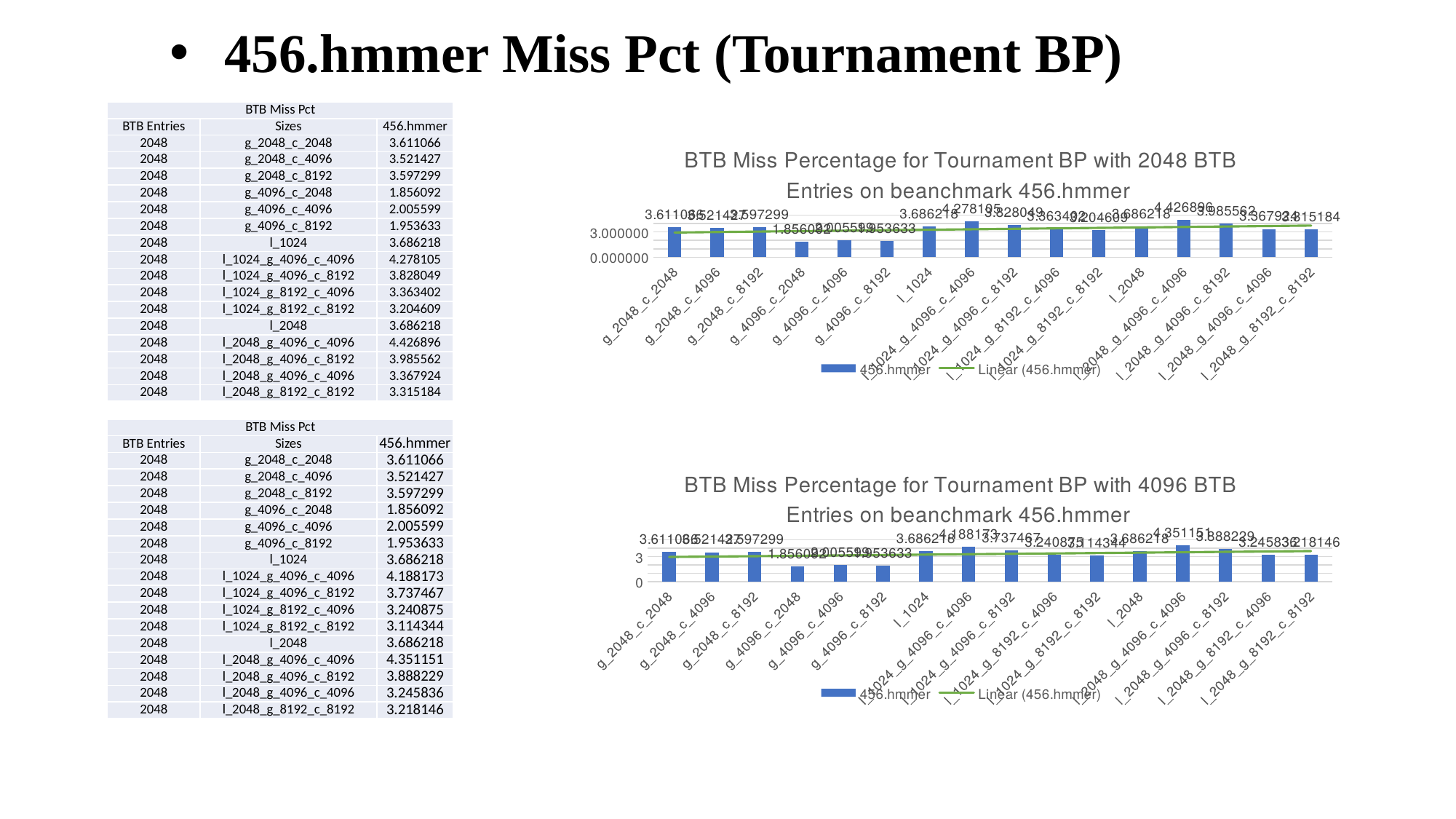

# 456.hmmer Miss Pct (Tournament BP)
| BTB Miss Pct |  |  |
| --- | --- | --- |
| BTB Entries | Sizes | 456.hmmer |
| 2048 | g\_2048\_c\_2048 | 3.611066 |
| 2048 | g\_2048\_c\_4096 | 3.521427 |
| 2048 | g\_2048\_c\_8192 | 3.597299 |
| 2048 | g\_4096\_c\_2048 | 1.856092 |
| 2048 | g\_4096\_c\_4096 | 2.005599 |
| 2048 | g\_4096\_c\_8192 | 1.953633 |
| 2048 | l\_1024 | 3.686218 |
| 2048 | l\_1024\_g\_4096\_c\_4096 | 4.278105 |
| 2048 | l\_1024\_g\_4096\_c\_8192 | 3.828049 |
| 2048 | l\_1024\_g\_8192\_c\_4096 | 3.363402 |
| 2048 | l\_1024\_g\_8192\_c\_8192 | 3.204609 |
| 2048 | l\_2048 | 3.686218 |
| 2048 | l\_2048\_g\_4096\_c\_4096 | 4.426896 |
| 2048 | l\_2048\_g\_4096\_c\_8192 | 3.985562 |
| 2048 | l\_2048\_g\_4096\_c\_4096 | 3.367924 |
| 2048 | l\_2048\_g\_8192\_c\_8192 | 3.315184 |

### Chart: BTB Miss Percentage for Tournament BP with 2048 BTB Entries on beanchmark 456.hmmer

| Category | 456.hmmer |
|---|---|
| g_2048_c_2048 | 3.611066 |
| g_2048_c_4096 | 3.521427 |
| g_2048_c_8192 | 3.597299 |
| g_4096_c_2048 | 1.856092 |
| g_4096_c_4096 | 2.005599 |
| g_4096_c_8192 | 1.953633 |
| l_1024 | 3.686218 |
| l_1024_g_4096_c_4096 | 4.278105 |
| l_1024_g_4096_c_8192 | 3.828049 |
| l_1024_g_8192_c_4096 | 3.363402 |
| l_1024_g_8192_c_8192 | 3.204609 |
| l_2048 | 3.686218 |
| l_2048_g_4096_c_4096 | 4.426896 |
| l_2048_g_4096_c_8192 | 3.985562 |
| l_2048_g_4096_c_4096 | 3.367924 |
| l_2048_g_8192_c_8192 | 3.315184 |
| BTB Miss Pct |  |  |
| --- | --- | --- |
| BTB Entries | Sizes | 456.hmmer |
| 2048 | g\_2048\_c\_2048 | 3.611066 |
| 2048 | g\_2048\_c\_4096 | 3.521427 |
| 2048 | g\_2048\_c\_8192 | 3.597299 |
| 2048 | g\_4096\_c\_2048 | 1.856092 |
| 2048 | g\_4096\_c\_4096 | 2.005599 |
| 2048 | g\_4096\_c\_8192 | 1.953633 |
| 2048 | l\_1024 | 3.686218 |
| 2048 | l\_1024\_g\_4096\_c\_4096 | 4.188173 |
| 2048 | l\_1024\_g\_4096\_c\_8192 | 3.737467 |
| 2048 | l\_1024\_g\_8192\_c\_4096 | 3.240875 |
| 2048 | l\_1024\_g\_8192\_c\_8192 | 3.114344 |
| 2048 | l\_2048 | 3.686218 |
| 2048 | l\_2048\_g\_4096\_c\_4096 | 4.351151 |
| 2048 | l\_2048\_g\_4096\_c\_8192 | 3.888229 |
| 2048 | l\_2048\_g\_4096\_c\_4096 | 3.245836 |
| 2048 | l\_2048\_g\_8192\_c\_8192 | 3.218146 |

### Chart: BTB Miss Percentage for Tournament BP with 4096 BTB Entries on beanchmark 456.hmmer

| Category | 456.hmmer |
|---|---|
| g_2048_c_2048 | 3.611066 |
| g_2048_c_4096 | 3.521427 |
| g_2048_c_8192 | 3.597299 |
| g_4096_c_2048 | 1.856092 |
| g_4096_c_4096 | 2.005599 |
| g_4096_c_8192 | 1.953633 |
| l_1024 | 3.686218 |
| l_1024_g_4096_c_4096 | 4.188173 |
| l_1024_g_4096_c_8192 | 3.737467 |
| l_1024_g_8192_c_4096 | 3.240875 |
| l_1024_g_8192_c_8192 | 3.114344 |
| l_2048 | 3.686218 |
| l_2048_g_4096_c_4096 | 4.351151 |
| l_2048_g_4096_c_8192 | 3.888229 |
| l_2048_g_8192_c_4096 | 3.245836 |
| l_2048_g_8192_c_8192 | 3.218146 |